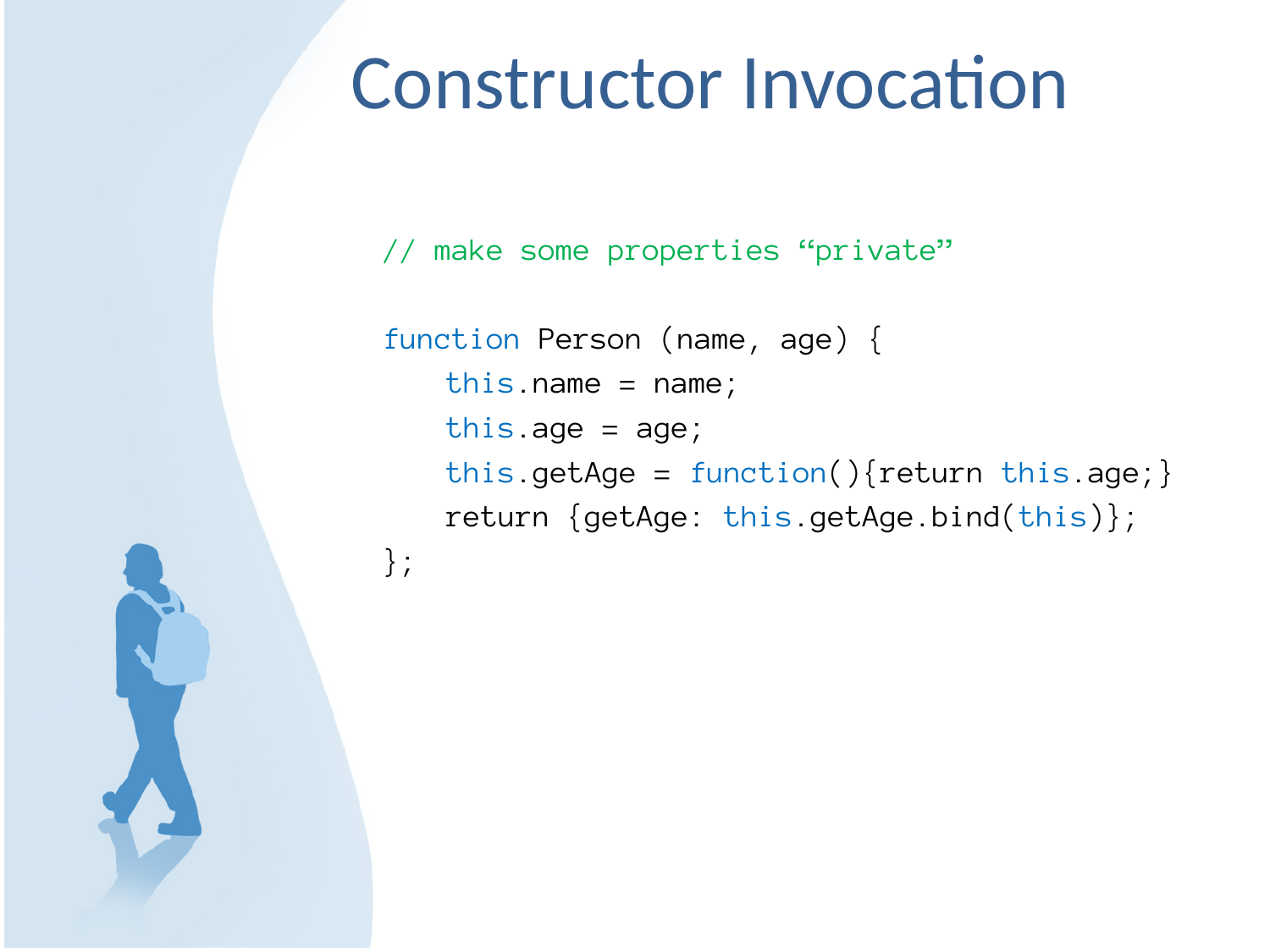

# Constructor Invocation
// make some properties “private”

function Person (name, age) {
this.name = name;
this.age = age;
this.getAge = function(){return this.age;}
return {getAge: this.getAge.bind(this)};
};